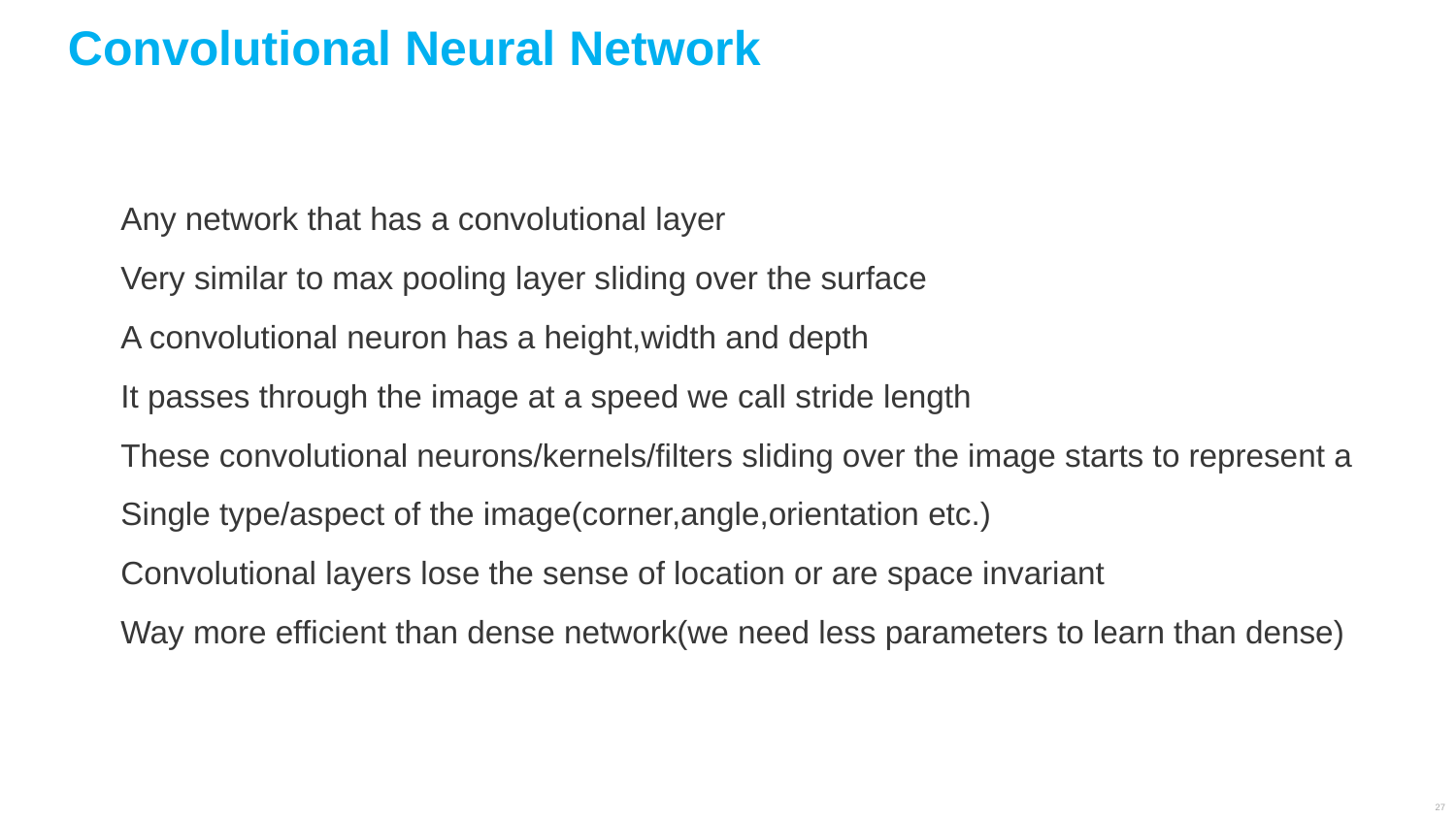

Convolutional Neural Network
Any network that has a convolutional layer
Very similar to max pooling layer sliding over the surface
A convolutional neuron has a height,width and depth
It passes through the image at a speed we call stride length
These convolutional neurons/kernels/filters sliding over the image starts to represent a
Single type/aspect of the image(corner,angle,orientation etc.)
Convolutional layers lose the sense of location or are space invariant
Way more efficient than dense network(we need less parameters to learn than dense)

27